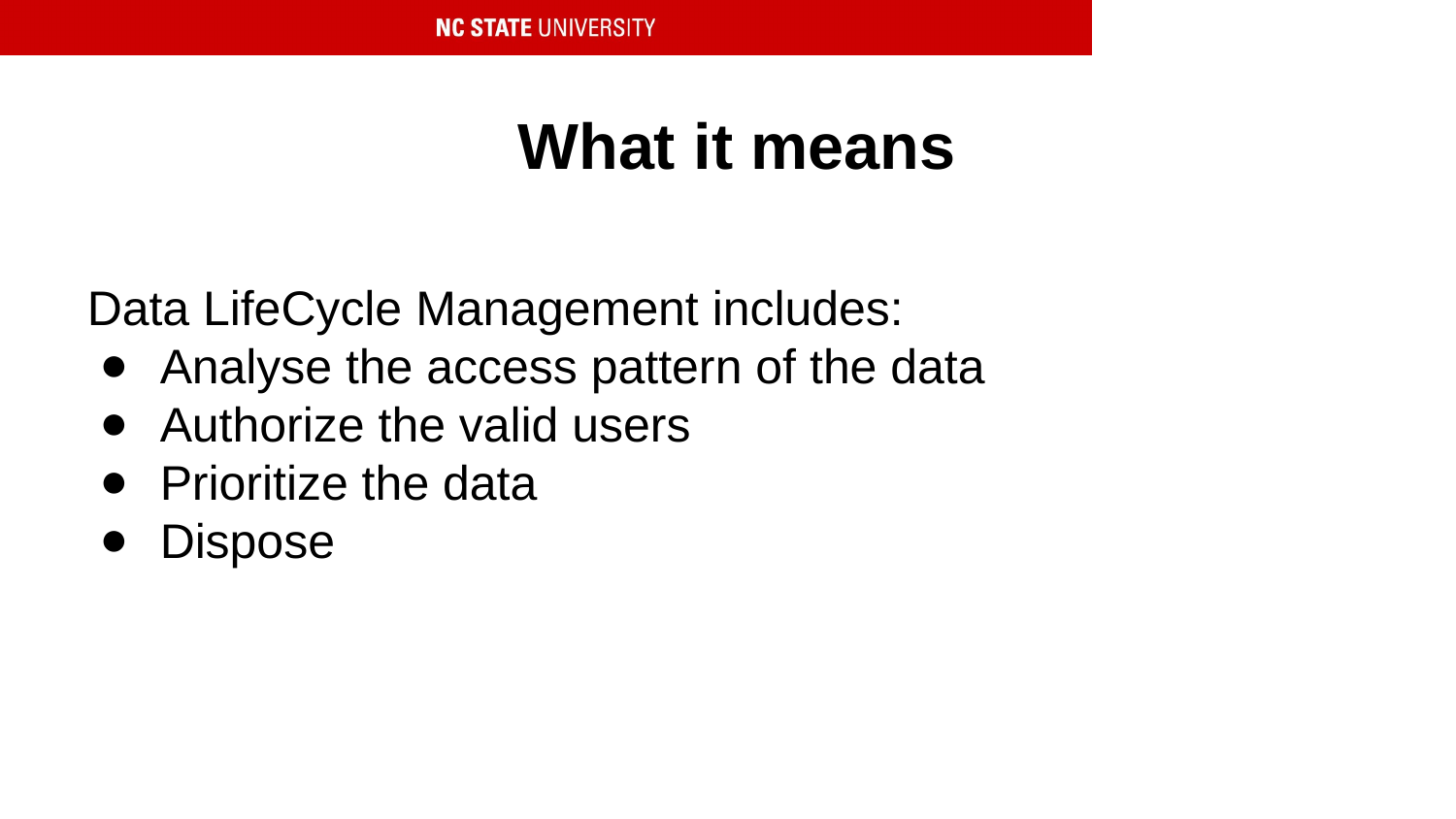

What it means
Data LifeCycle Management includes:
Analyse the access pattern of the data
Authorize the valid users
Prioritize the data
Dispose